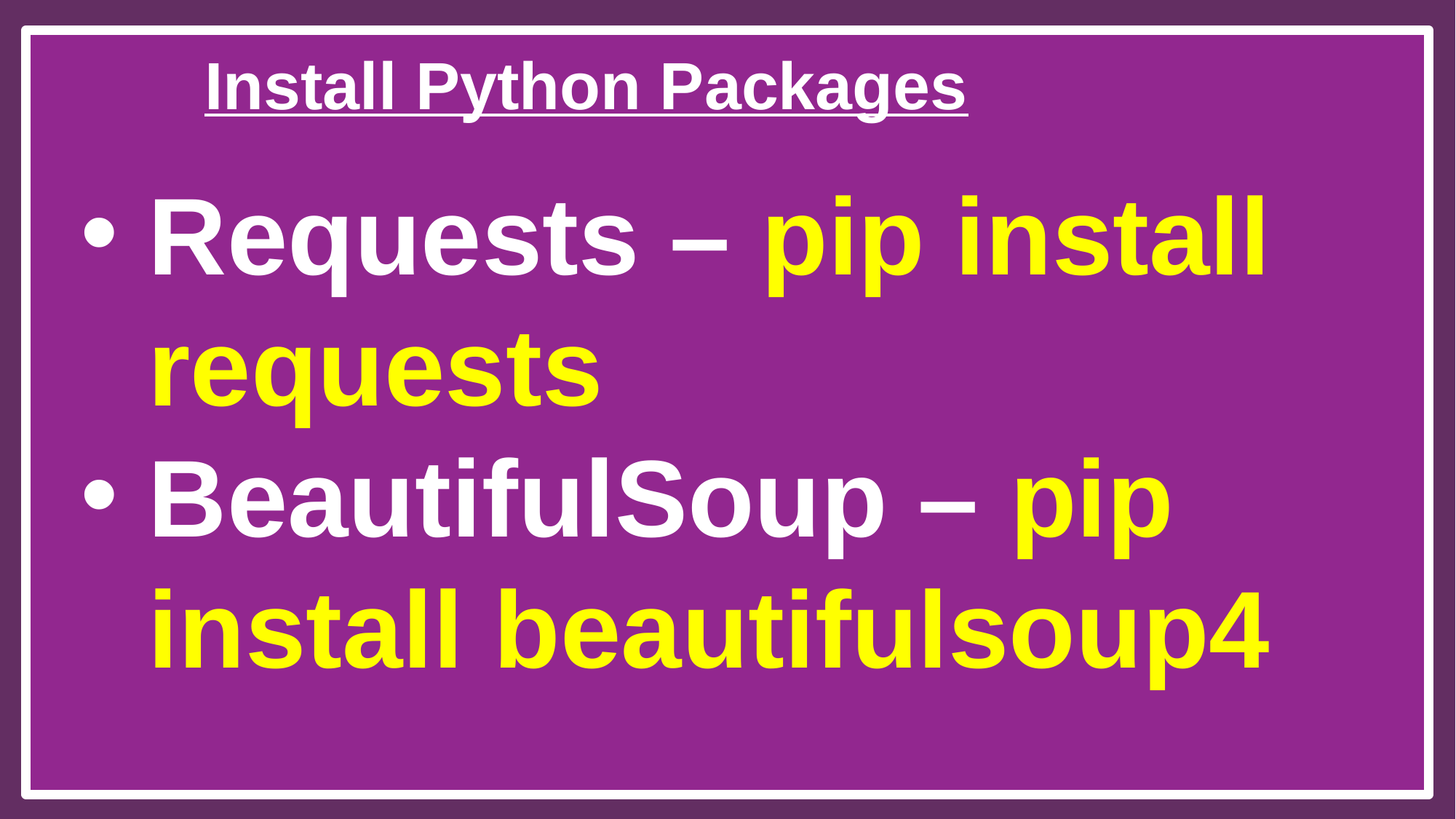

Install Python Packages
Requests – pip install requests
BeautifulSoup – pip install beautifulsoup4